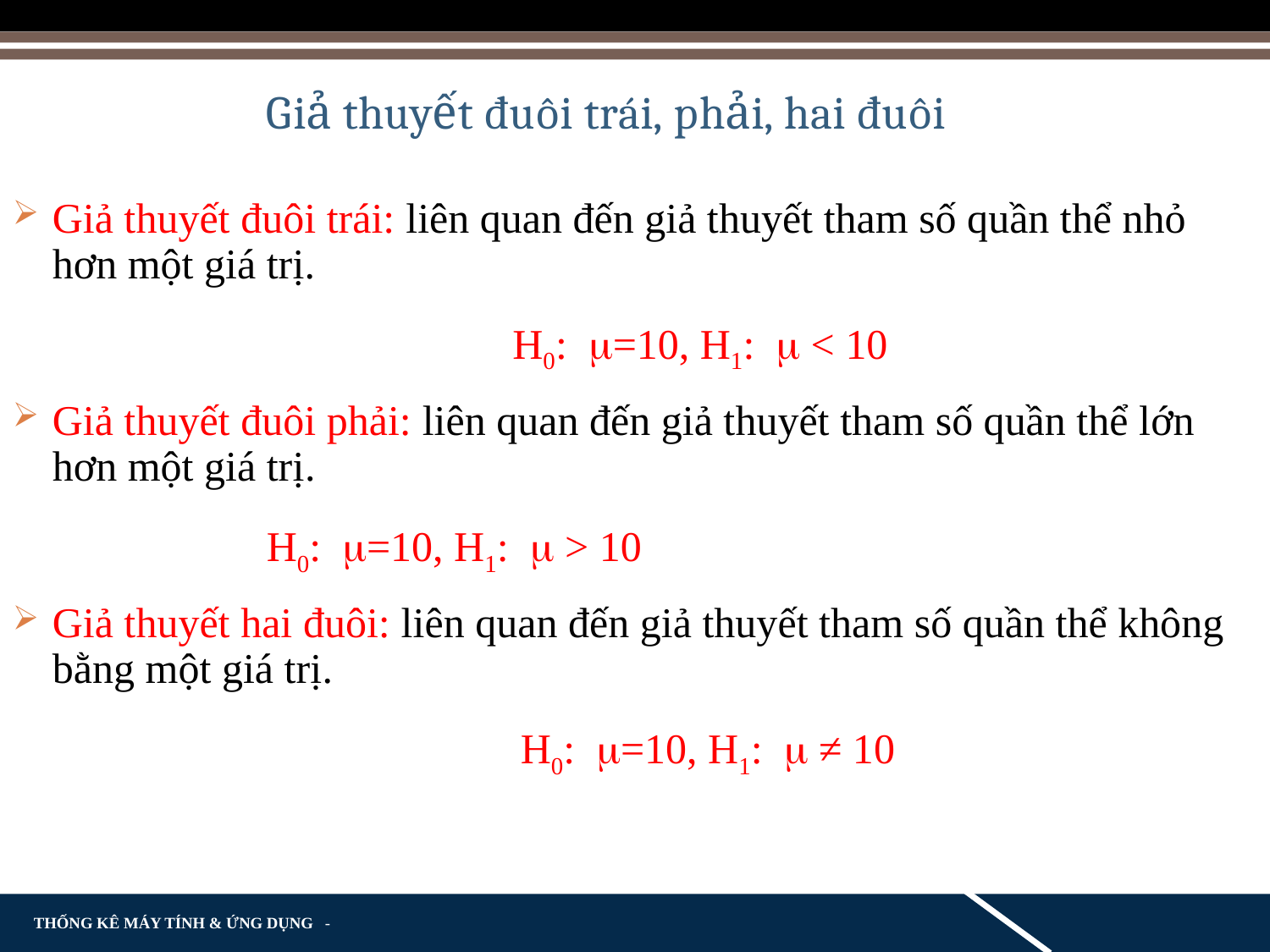

Giả thuyết đuôi trái, phải, hai đuôi
Giả thuyết đuôi trái: liên quan đến giả thuyết tham số quần thể nhỏ hơn một giá trị.
			H0:  μ=10, H1:  μ < 10
Giả thuyết đuôi phải: liên quan đến giả thuyết tham số quần thể lớn hơn một giá trị.
                        H0:  μ=10, H1:  μ > 10
Giả thuyết hai đuôi: liên quan đến giả thuyết tham số quần thể không bằng một giá trị.
				H0:  μ=10, H1:  μ ≠ 10

Ký hiệu của giả thuyết thay thế phải sử dụng một trong các ký hiệu này: <, >, ≠.